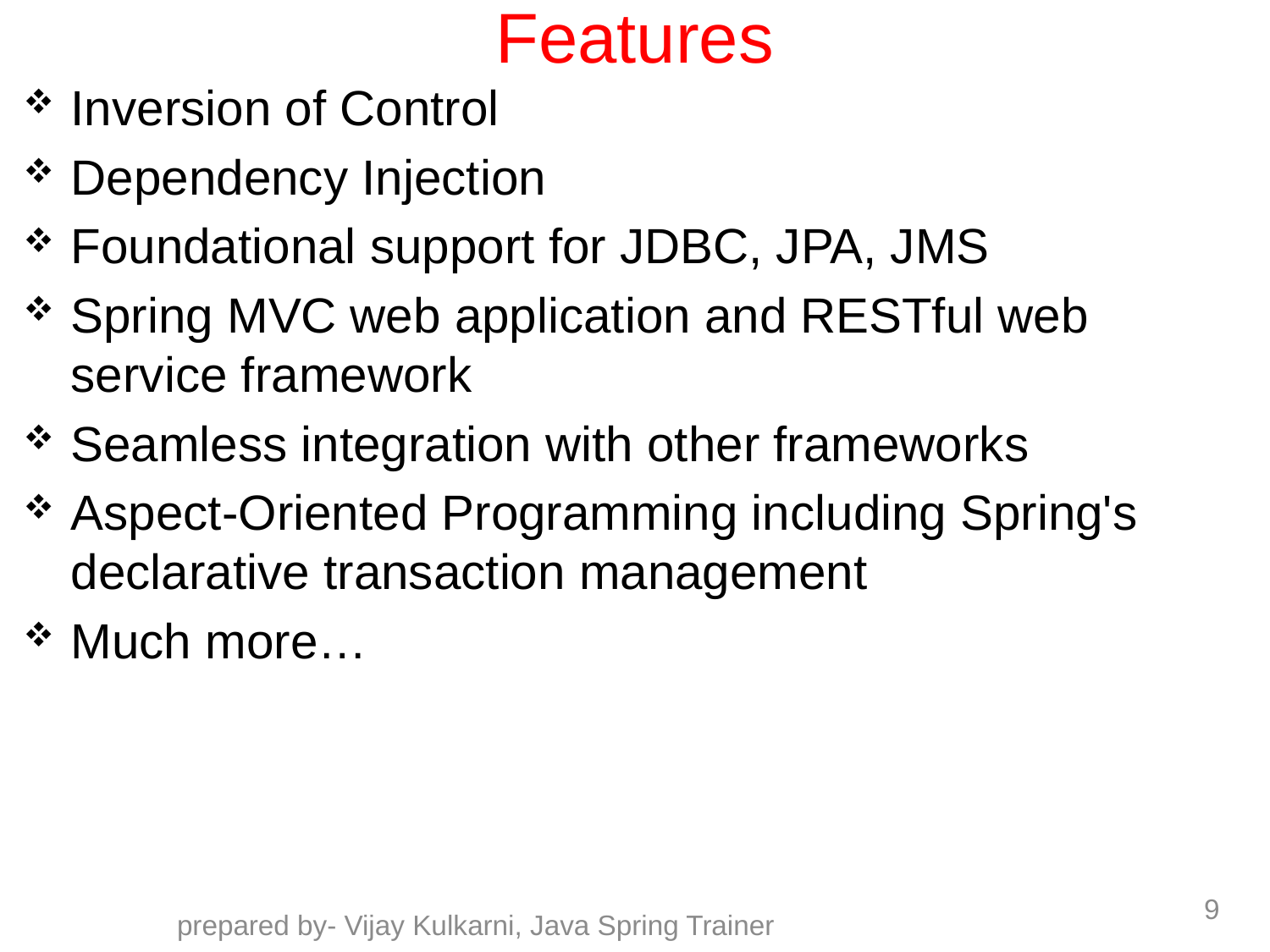

# Features
Inversion of Control
Dependency Injection
Foundational support for JDBC, JPA, JMS
Spring MVC web application and RESTful web service framework
Seamless integration with other frameworks
Aspect-Oriented Programming including Spring's declarative transaction management
Much more…
9
prepared by- Vijay Kulkarni, Java Spring Trainer